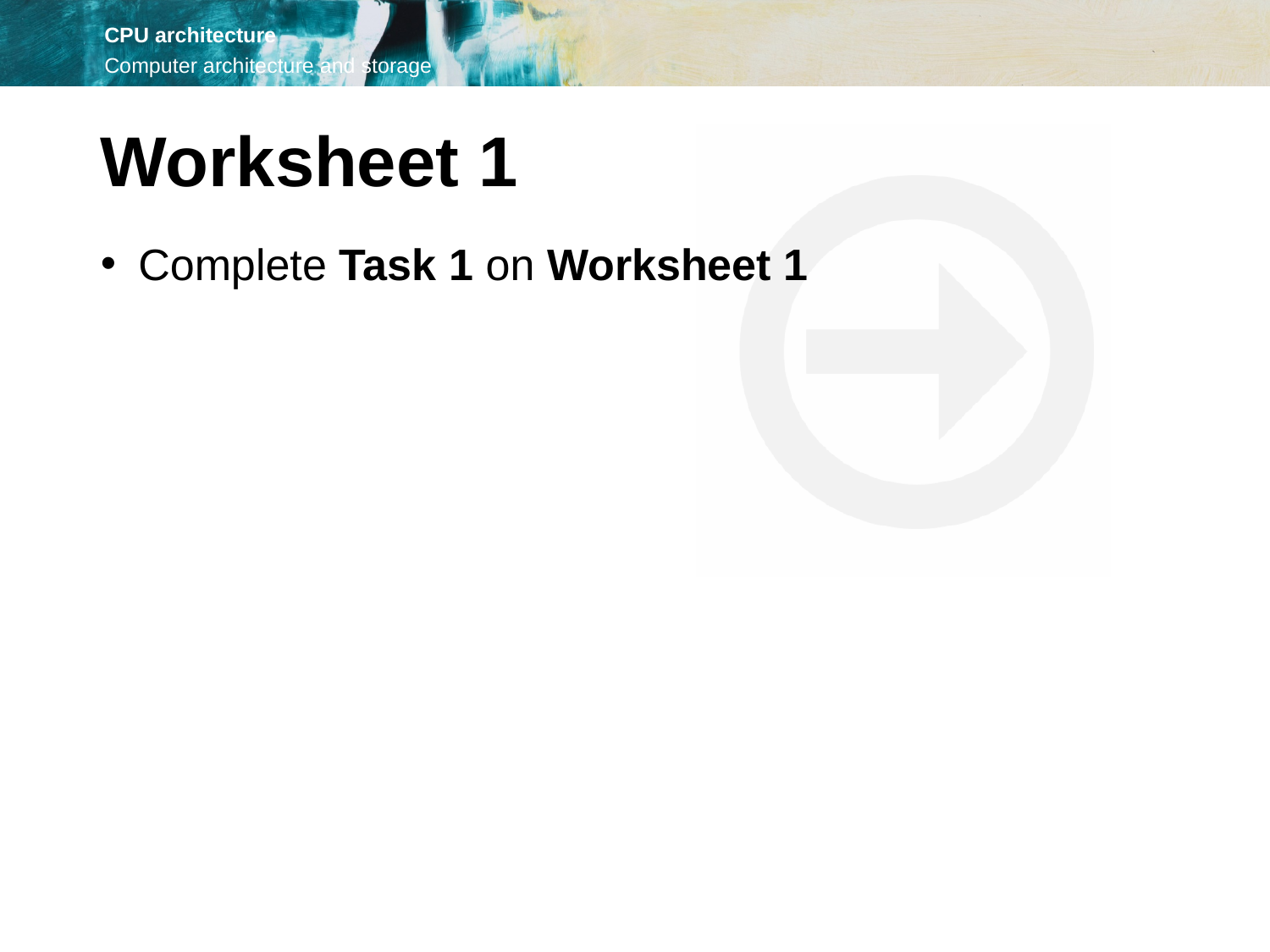

Worksheet 1
Complete Task 1 on Worksheet 1